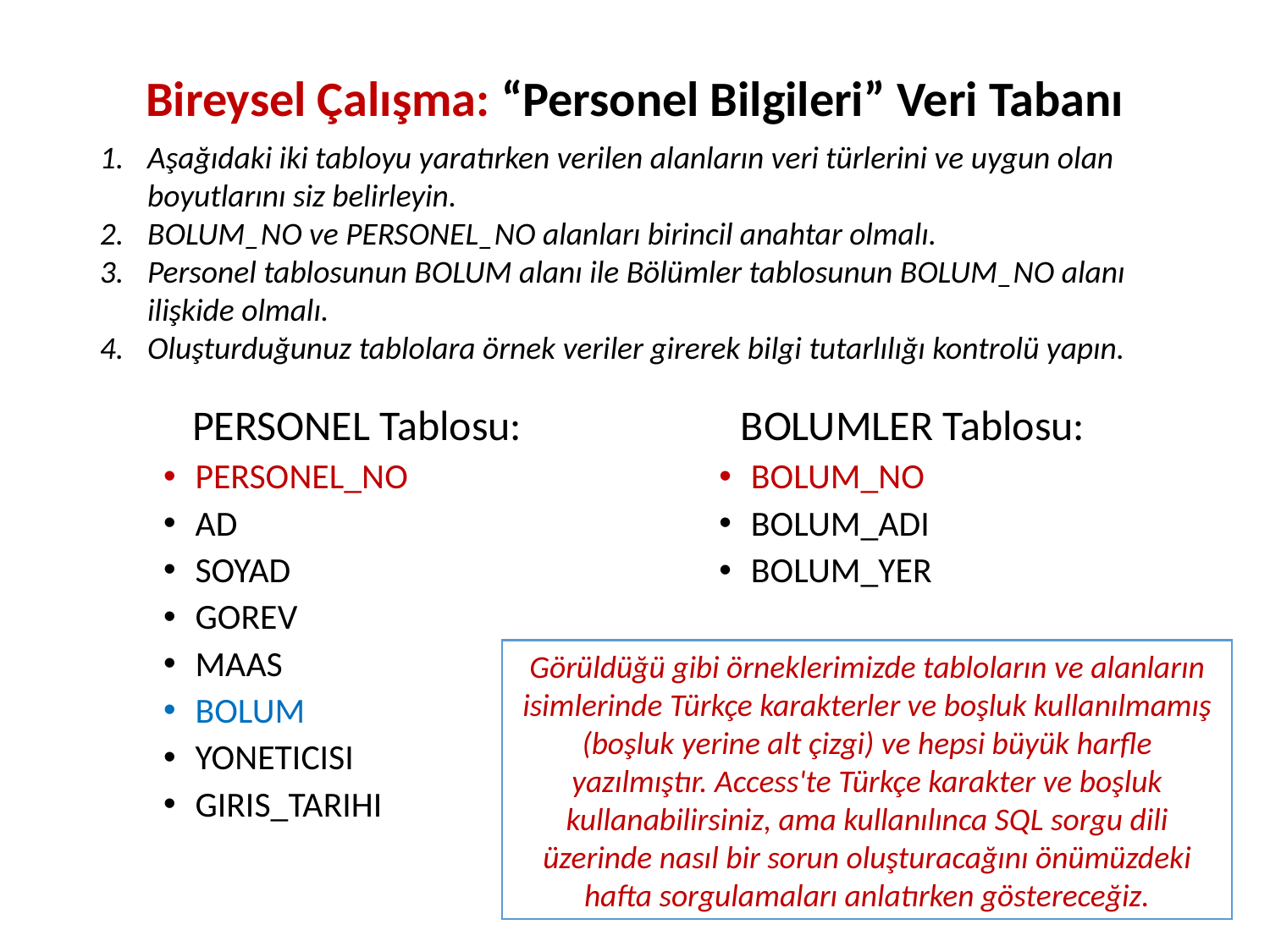

Bireysel Çalışma: “Personel Bilgileri” Veri Tabanı
Aşağıdaki iki tabloyu yaratırken verilen alanların veri türlerini ve uygun olan boyutlarını siz belirleyin.
BOLUM_NO ve PERSONEL_NO alanları birincil anahtar olmalı.
Personel tablosunun BOLUM alanı ile Bölümler tablosunun BOLUM_NO alanı ilişkide olmalı.
Oluşturduğunuz tablolara örnek veriler girerek bilgi tutarlılığı kontrolü yapın.
PERSONEL Tablosu:
PERSONEL_NO
AD
SOYAD
GOREV
MAAS
BOLUM
YONETICISI
GIRIS_TARIHI
BOLUMLER Tablosu:
BOLUM_NO
BOLUM_ADI
BOLUM_YER

Görüldüğü gibi örneklerimizde tabloların ve alanların isimlerinde Türkçe karakterler ve boşluk kullanılmamış (boşluk yerine alt çizgi) ve hepsi büyük harfle yazılmıştır. Access'te Türkçe karakter ve boşluk kullanabilirsiniz, ama kullanılınca SQL sorgu dili üzerinde nasıl bir sorun oluşturacağını önümüzdeki hafta sorgulamaları anlatırken göstereceğiz.